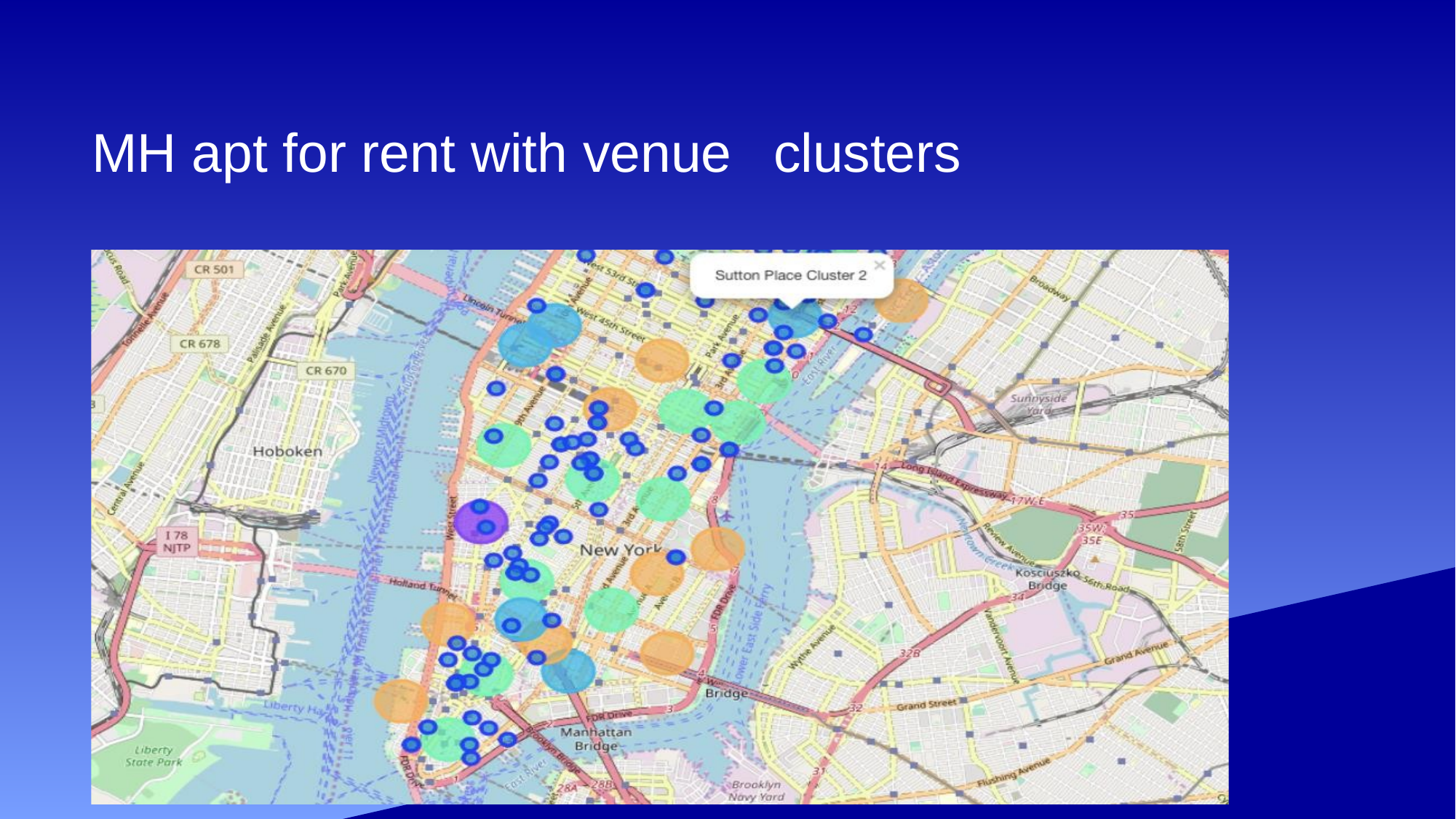

# MH apt for rent with venue	clusters